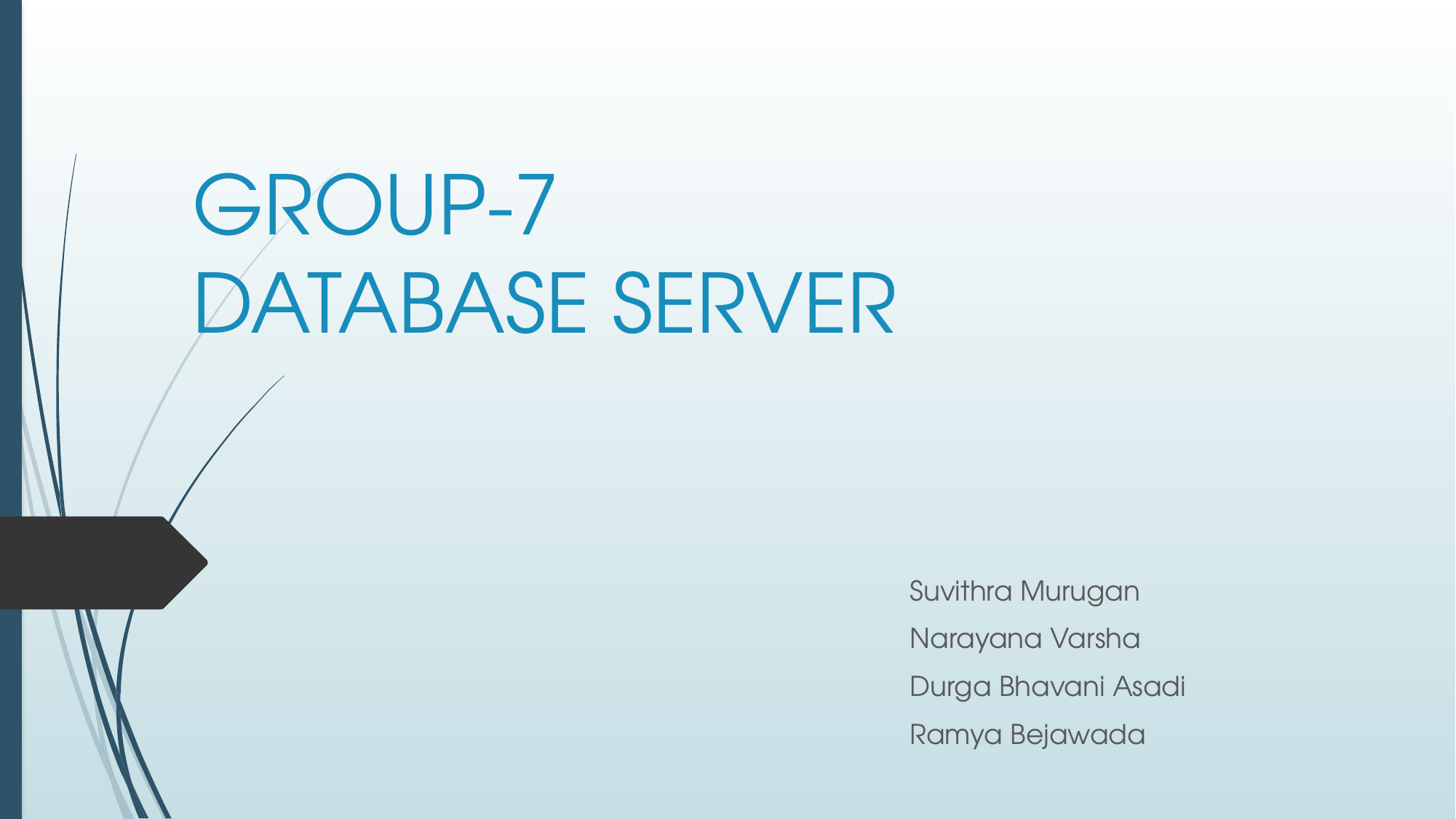

# GROUP-7 DATABASE SERVER
Suvithra Murugan
Narayana Varsha
Durga Bhavani Asadi
Ramya Bejawada